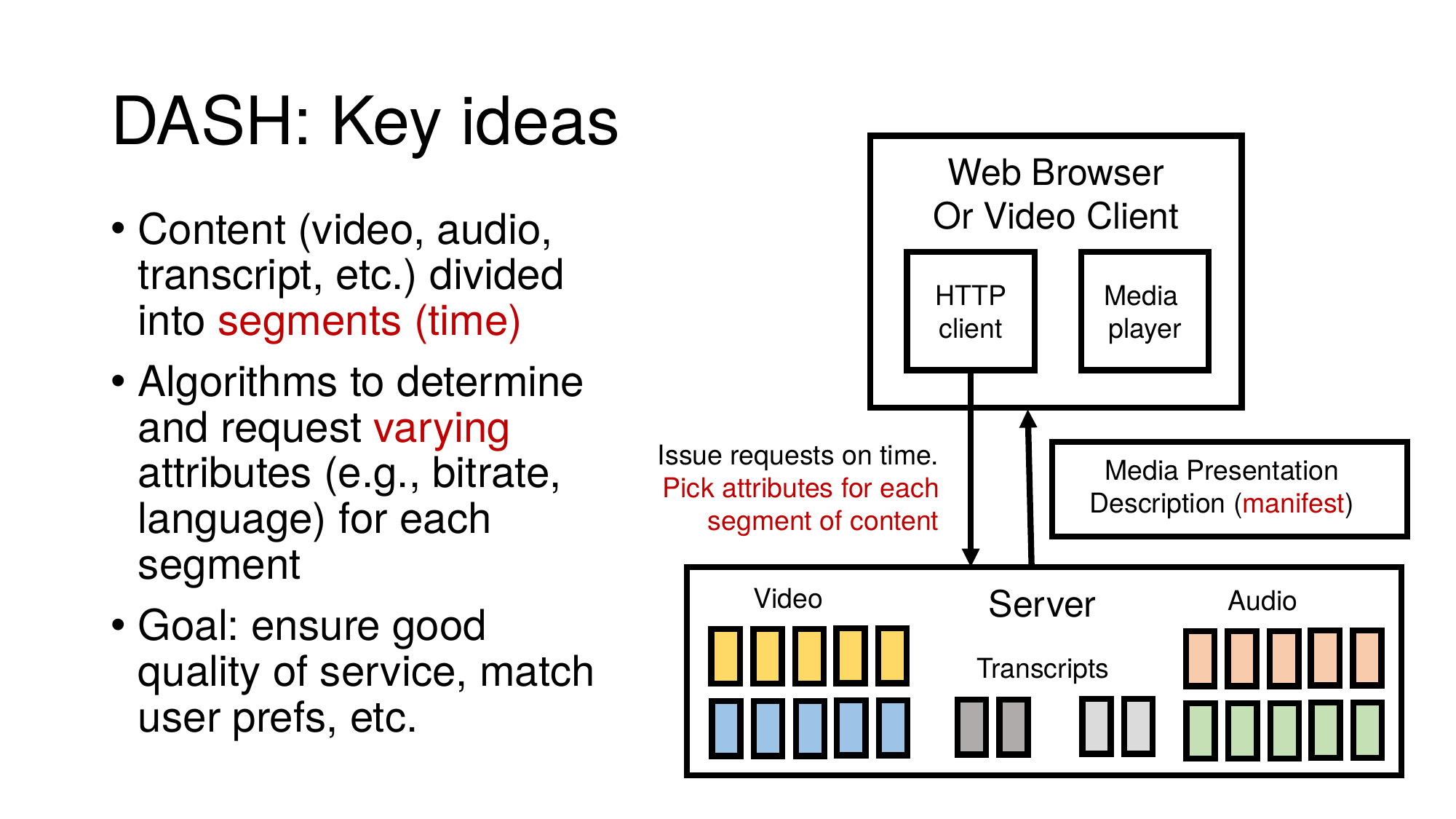

# DASH: Key ideas

Web Browser
Or Video Client
Content (video, audio, transcript, etc.) divided into segments (time)
Algorithms to determine and request varying attributes (e.g., bitrate, language) for each segment
Goal: ensure good quality of service, match user prefs, etc.

HTTP
client

Media
player
Issue requests on time. Pick attributes for each segment of content

Media Presentation
Description (manifest)

Server
Video
Audio

Transcripts